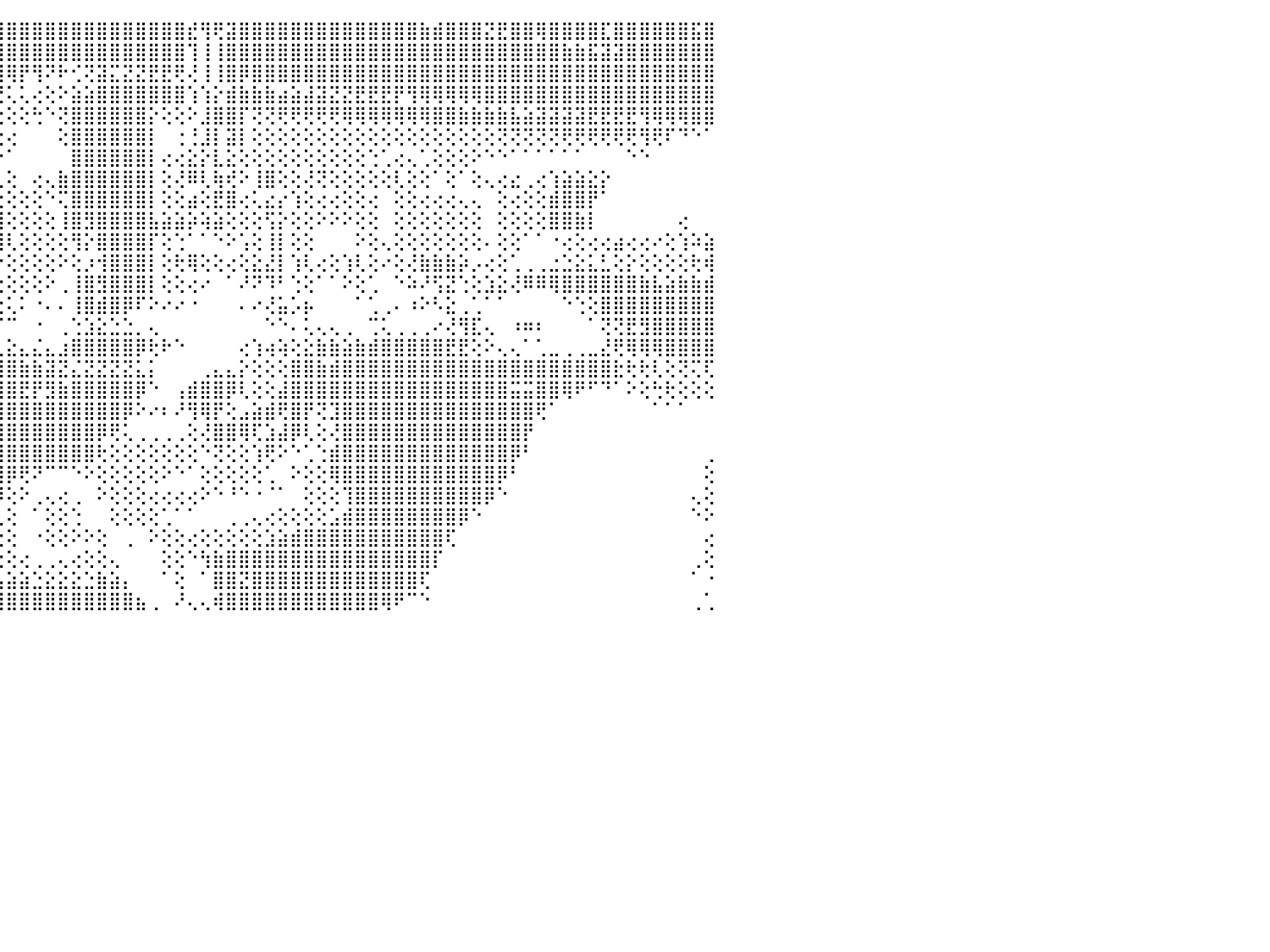

⠀⠀⠀⠀⠀⠀⠀⠀⠀⠀⠀⠀⠀⠀⠀⠀⠀⢕⢕⢔⢕⢸⢟⣷⡕⣼⡇⡕⢕⢕⣿⡕⢸⣿⣿⣕⣼⡿⢏⣱⣵⣷⣿⣿⣿⣿⣿⣿⣿⣿⣿⣿⣿⣿⣿⣿⣿⣿⣿⣞⢻⢟⣽⣿⣿⣿⣿⣿⣿⣿⣿⣿⣿⣿⣿⣿⣿⣷⣾⣿⣿⣿⣝⣟⣿⣿⢿⣿⣿⣿⣿⣏⣿⣿⣿⣿⣿⣿⣯⣿⠀
⠀⠀⠀⠀⠀⠀⠀⠀⠀⠀⢀⢄⢄⣄⣕⣕⣵⣵⣷⣿⣷⣶⡕⣿⣇⣸⡇⣧⡇⢕⢹⣷⡵⣿⣏⣥⡼⣿⣾⣿⣿⣿⣿⣿⣿⣿⣿⣿⣿⣿⣿⣿⣿⣿⣿⣿⣿⣿⣿⢹⢸⢸⣿⣿⣿⣿⣿⣿⣿⣿⣿⣿⣿⣿⣿⣿⣿⣿⣿⣿⣿⣿⣿⣿⣿⣿⣿⣿⣷⣷⣯⣽⣽⣿⣿⣿⣿⣿⣿⣿⠀
⠀⠀⠀⠀⠀⠀⢀⢔⢕⢕⢕⢕⢹⣿⣿⣿⡿⢿⢟⢛⢿⢿⡷⢋⡕⢸⣇⣿⢧⢗⣻⣵⣷⣿⣿⣿⣿⣿⣿⣿⣿⣿⣿⣿⣿⢿⡟⢻⠝⠗⢊⢝⣽⣍⣝⣝⣟⣟⢟⢜⢸⢸⣿⡿⣿⣿⣿⣿⣿⣿⣿⣿⣿⣿⣿⣿⣿⣿⣿⣿⣿⣿⣿⣿⣿⣿⣿⣿⣿⣿⣿⣿⣿⣿⣿⣿⣿⣿⣿⣿⠀
⠀⠀⠀⠀⠀⢀⢕⢕⢕⢕⢕⣵⣿⣿⣿⣿⢕⢕⢱⢳⣮⣿⣧⢳⢿⣾⣧⣵⣾⣿⣿⣿⣿⣿⣿⣿⣿⣿⡿⢿⡿⢿⠟⢗⢙⢅⢅⢔⢕⠕⣵⣵⣿⣿⣿⣿⣿⣿⣿⢱⢱⡕⣾⣷⣷⣷⣴⣵⣼⣽⣝⣝⣟⣟⣟⡟⢻⢿⢿⢿⢿⢿⣿⣿⣿⣿⣿⣿⣿⣿⣿⣿⣿⣿⣿⣿⣿⣿⣿⣿⠀
⠀⠀⠀⠀⠀⢑⠑⢑⢁⢕⢕⣩⣽⣽⣷⣧⣕⣕⣅⡕⣸⣟⡟⣧⣘⡟⢿⣿⣿⣿⣿⣿⣿⣿⡟⢏⠝⢑⢕⢕⢕⢔⢕⢕⢕⢕⢕⢓⠑⢝⣿⣿⣿⣿⣿⣿⡕⢕⢕⠕⣸⣿⣿⡏⢝⢝⢟⢟⢟⢟⢟⢿⢿⢿⢿⢿⢿⢿⣿⣿⣷⣷⣷⣷⣧⣵⣽⣽⣽⣽⣟⣟⣟⣟⢻⢿⢿⢿⣿⣿⠀
⠀⠀⠀⢗⢜⢕⢕⢕⣕⣕⣜⣿⣿⣿⣿⣿⣿⣿⣿⣷⣿⡿⢻⣿⣿⣧⡿⢟⢟⠟⢟⢙⢅⢕⢔⢕⢕⢕⢕⢕⢕⢅⢕⢕⢔⢔⠀⠀⠀⢕⣿⣿⣿⣿⣿⣿⡇⠀⢐⢘⣸⡇⣽⡇⢕⢕⢕⢕⢕⢕⢕⢕⢕⢕⢕⢕⢕⢕⢕⢕⢕⢕⢕⢝⢝⢝⢝⢝⢟⢟⢟⢟⢟⢟⢻⢟⠏⠙⠑⠁⠀
⢀⠀⠁⢕⢱⢕⢕⢸⣿⣿⣿⣿⣿⣿⣿⣿⡿⢿⢿⣿⣿⡇⢝⢟⢕⡕⢅⢔⢕⢕⢕⢑⢕⢕⢕⢕⢔⢕⢕⠑⠑⠑⠑⠑⠑⠁⠀⠀⠀⠀⣿⣿⣿⣿⣿⣿⡇⢔⢔⣕⡕⣇⣕⢕⢕⢕⢕⢕⢕⢕⢕⢕⢕⢑⢁⢔⢄⢁⢕⢕⢕⠕⠑⠑⠁⠁⠁⠁⠁⠁⠀⠀⠀⠑⠑⠀⠀⠀⠀⠀⠀
⢕⢔⠀⠁⠕⢵⣳⣷⣿⣿⣿⣿⣿⣿⣿⡇⢕⢕⢕⢜⢝⢿⣿⣷⡿⢷⢅⠐⠑⠑⠑⠑⠁⢰⣳⣵⣕⢕⠀⠀⠀⠀⢀⢀⢀⢕⠀⢔⢄⣷⣿⣿⣿⣿⣿⣿⡇⢕⢜⠿⢇⢷⢞⠕⢸⣿⢕⢕⢜⢝⢕⢕⢕⢕⢕⢇⢕⢕⠁⢕⠁⢕⢄⢔⣔⢀⢔⢱⣵⣵⣕⡕⠀⠀⠀⠀⠀⠀⠀⠀⠀
⢕⢕⢕⡔⠀⠁⢜⢍⢝⢕⢹⣿⣿⣿⢟⢕⢕⢕⢕⢕⢕⢕⢕⢕⢕⢲⢇⠀⠀⠀⢄⢄⣄⢜⣽⣿⣿⠮⠔⠄⠕⠔⠕⠑⢑⢕⢕⢕⠑⢍⣿⣿⣿⣿⣿⣿⡇⢕⢕⣴⢕⣟⣿⢔⢅⣔⡔⢱⢕⢔⢔⢕⢕⢔⠀⢕⢕⢔⢔⢔⢄⢄⠀⢕⢔⢕⢕⣾⣿⣿⡟⠁⠀⠀⠀⠀⠀⠀⠀⠀⠀
⢕⢕⢕⢕⢕⢀⠑⣱⣵⣕⡕⢜⢝⢕⢕⢕⢕⢕⢕⢕⢕⢕⢕⢕⢕⢕⢕⢔⠕⢑⢕⢕⢍⢜⣺⣿⣿⣏⢔⢔⢔⢕⣿⣿⣾⢕⢕⢕⢕⢸⣿⣻⣿⣿⣿⣿⣧⣵⣵⡵⢵⣵⢕⢕⢕⢫⡕⢕⢕⠕⠕⠕⢕⢕⠀⢕⢕⢕⢕⢕⢕⢕⠀⢕⢕⢕⢕⣿⣿⣷⡇⠀⠀⠀⠀⠀⠀⢔⠀⠀⠀
⢳⢷⢷⢾⡿⢿⢇⣾⣿⣿⣷⡕⢕⢕⢕⢕⢕⢕⢕⢕⢕⢕⢕⢕⢕⢕⢕⢕⢕⢕⢕⢕⢐⢕⢕⢹⣽⣏⢕⢑⢕⢕⣿⢹⣿⢇⢕⢕⢕⢕⢻⡕⣿⣿⣿⣿⡏⢕⢑⠁⠁⠑⠕⢡⢕⢸⡇⢕⢕⠀⠀⠀⠕⢕⢄⢕⢕⢕⢕⢕⢕⢕⠄⢕⢕⠁⠁⠐⢔⢕⢔⢔⣴⢔⢔⠔⢕⢱⠵⣵⠀
⣱⣕⣕⣱⡕⢕⣾⣿⣿⣿⣿⣷⣕⢕⢕⢕⢕⢕⢕⢕⢕⠑⠑⢳⢵⢵⢷⢷⣷⠷⠷⠗⠕⠵⠵⣼⣿⢿⢕⠕⢕⢄⠕⠕⠕⢕⢕⢕⢕⠕⢕⡰⢺⣿⣿⣿⡇⢕⢗⢿⢕⢕⢔⢕⣕⣜⡇⢱⢇⢔⢕⢱⢇⢕⠔⢕⢜⣷⣷⣷⡵⡠⢔⢕⢁⢀⢀⣐⣑⣕⣅⣃⢕⡕⢕⢕⢕⢕⢗⢾⠀
⢝⢝⣿⡿⢟⣿⣿⣿⣿⣿⣿⣿⣿⡧⢕⢕⢕⢕⢕⢕⢑⡴⢕⣕⣕⣕⣵⡾⢻⡕⣵⣀⡀⢀⡀⢈⢕⢜⢕⠕⢱⣑⢕⢕⢕⢕⢕⢕⠕⢀⢸⣿⣻⣿⣿⣿⡇⢕⢕⢔⠔⠀⠁⠜⠝⠹⠃⢑⢕⠁⠁⠕⢕⢁⠀⠑⠵⠜⢫⣝⢑⢕⣱⣕⢜⠿⠿⢿⣿⣿⣿⣿⣿⣿⣷⣧⣵⣷⣷⣾⠀
⢄⢕⠕⠑⠁⠝⣿⣿⣿⣿⣿⣿⡿⢕⢕⢕⢕⢕⢕⡕⢞⢻⢿⣿⣿⢿⣿⣿⣿⣷⣾⣿⣿⣿⣿⣷⣿⡇⠕⠆⡼⣿⠕⣕⢑⢅⠅⠐⠄⠄⢸⣿⣾⣿⡿⠏⠕⠔⠔⠐⠀⠀⠀⠄⠔⢜⣥⡡⡦⠀⠀⠀⠁⢁⢀⠄⠰⠕⠣⣕⢀⢁⠁⠁⠀⠀⠀⠀⠑⢑⢕⣿⣿⣿⣿⣿⣿⣿⣿⣿⠀
⢕⠕⠀⠀⠀⠀⠈⠻⣿⣿⣿⣿⣕⡕⢕⢕⢕⢕⢱⣷⣄⢑⢕⢜⢅⢄⠻⠿⢿⠿⠿⠟⠟⠟⠟⠛⠛⢕⢕⠀⠁⠀⢵⠀⠈⠉⠀⠐⠀⢀⢑⣱⣕⣑⣑⡀⢄⠀⠀⠀⠀⠀⠀⠀⠀⠑⠑⠄⢅⢄⢄⢀⠀⢉⢅⢀⢀⢀⠔⢜⢻⣏⢄⠀⠰⠶⠆⠀⠀⠀⠁⢝⢝⣟⣻⣿⣿⣿⣿⣿⠀
⠀⠀⠀⠀⠀⠀⠀⠀⠁⠙⠿⣿⣿⣿⣿⣿⣿⣿⣿⣿⣿⢇⠑⢕⠕⢕⠀⠀⠁⠁⠁⠁⠉⠍⠁⠀⢠⣕⣕⣕⣕⣕⡕⢄⢄⣕⣄⣌⣄⣰⣿⣿⣿⣿⣿⡿⢗⠗⠑⠀⠀⠀⠀⢔⢱⢴⢵⢕⣕⣷⣷⣵⣷⣾⣿⣿⣿⣿⣿⣟⣟⢕⠕⢄⢄⠁⢁⣀⢀⢀⣀⣜⢟⢿⢿⢿⣿⣿⣿⣿⠀
⠀⠀⠀⠀⠀⠀⠀⠀⠀⠀⠀⠈⠟⢿⣿⣿⣿⣿⣿⣿⣿⢕⠀⠑⠅⢑⠁⢔⢔⢔⢔⢔⣔⣔⣔⣐⣱⣞⣻⣿⣿⣿⣿⣿⢿⣿⣷⣷⣽⣝⣌⣝⣝⣝⣝⣅⡅⠀⠀⠀⢀⣄⣄⡕⢕⢕⢕⣿⣿⣷⣾⣿⣿⣿⣿⣿⣿⣿⣿⣿⣿⣿⣿⣿⣿⣿⣿⣿⣿⣿⣿⣿⣗⢗⢗⢇⢕⢝⢍⢏⠀
⠀⠀⠀⠀⠀⠀⠀⠀⠀⠀⠀⠀⠀⠀⠈⠉⠛⠛⠛⠛⠙⠀⠀⠀⠀⠁⠀⢱⣿⣿⣿⣿⣿⣿⣿⣿⣿⣿⣿⣿⣿⣿⣿⣿⣿⣿⣟⡟⣻⣷⣿⣿⣿⣿⣿⡿⠑⠀⢠⣾⣿⣿⡿⢇⢕⢕⣼⣿⣿⣿⣿⣿⣿⣿⣿⣿⣿⣿⣿⣿⣿⣿⣿⣿⣭⣭⣿⣿⢿⠟⠋⠙⠁⠕⢕⢓⢗⢕⢕⢕⠀
⠀⠀⠀⠀⠀⠀⠀⠀⠀⠀⠀⠀⠀⠀⠀⠀⠀⠀⠀⠀⠀⠀⠀⠀⠀⠀⠀⠘⣿⣿⢟⣻⣿⣿⣿⣿⣿⣿⣿⣿⣿⣿⣿⣿⣿⣿⣿⣿⣿⣿⣿⣿⣿⣿⡿⠕⠔⠆⠜⢻⢿⡟⢕⣠⣵⣾⢟⣿⡟⢝⣹⣿⣿⣿⣿⣿⣿⣿⣿⣿⣿⣿⣿⣿⣿⣿⢟⠁⠀⠀⠀⠀⠀⠀⠀⠁⠁⠁⠀⠀⠀
⠀⠀⠀⠀⠀⠀⠀⠀⠀⠀⠀⠀⠀⠀⠀⠀⠀⠀⠀⠀⠀⠀⠀⠀⠀⠀⠀⠀⢱⣾⣿⣿⣿⣿⣿⣿⣿⣿⣿⣿⣿⣿⣿⣿⣿⣿⣿⣿⣿⣿⣿⣿⡿⢟⢅⢀⢀⢀⢀⢕⢜⣿⣿⢿⢏⣱⣼⡿⢇⢕⢜⣿⣿⣿⣿⣿⣿⣿⣿⣿⣿⣿⣿⣿⣿⡟⠀⠀⠀⠀⠀⠀⠀⠀⠀⠀⠀⠀⠀⠀⠀
⠀⠀⠀⠀⠀⠀⠀⠀⠀⠀⠀⠀⠀⠀⠀⠀⠀⠀⠀⠀⠀⠀⠀⠀⠀⠀⠀⠀⢀⣿⣿⣿⣿⣿⣿⣿⣿⣿⣿⣿⣿⣿⣿⣿⣿⣿⣿⣿⣿⣿⣿⣿⢗⢕⢕⢕⢕⢕⢕⢕⠑⢝⢕⢕⢱⢟⠕⠑⢁⢑⣾⣿⣿⣿⣿⣿⣿⣿⣿⣿⣿⣿⣿⣿⡿⠃⠀⠀⠀⠀⠀⠀⠀⠀⠀⠀⠀⠀⠀⢀⠀
⠀⠀⠀⠀⠀⠀⠀⠀⠀⠀⠀⠀⠀⠀⠀⠀⠀⠀⠀⠀⠀⠀⠀⠀⠀⠀⠀⢀⠈⢘⣿⣿⣿⣿⣿⣿⣿⣿⣿⣿⣿⣿⣿⣿⣿⡿⢟⠝⠉⠉⠑⠕⢕⢕⢕⢕⢕⠕⠑⠁⢕⢕⢕⢕⢕⢁⠀⠕⢕⢕⢿⣿⣿⣿⣿⣿⣿⣿⣿⣿⣿⣿⣿⡿⠃⠀⠀⠀⠀⠀⠀⠀⠀⠀⠀⠀⠀⠀⠀⢕⠀
⠀⠀⠀⠀⠀⠀⠀⠀⠀⠀⠀⠀⠀⠀⠀⠀⠀⠀⠀⠀⠀⠀⠀⠀⠀⠀⠀⠁⢁⢕⢹⣿⣿⣿⣿⣿⣿⣿⣿⣿⣿⣿⣿⣿⡿⢕⠕⢀⢄⢔⢀⠀⠕⢕⢕⢕⢔⢔⢔⢔⠕⠑⠘⠑⠐⠈⠁⠀⢕⢕⢕⢹⣿⣿⣿⣿⣿⣿⣿⣿⣿⣿⡿⠑⠀⠀⠀⠀⠀⠀⠀⠀⠀⠀⠀⠀⠀⠀⢄⢕⠀
⠀⠀⠀⠀⠀⠀⠀⠀⠀⠀⠀⠀⠀⠀⠀⠀⠀⠀⠀⠀⠀⠀⠀⠀⠀⠀⠀⠀⠑⠀⣱⣿⣿⣿⣿⣿⣿⣿⣿⣿⣿⣿⣿⣿⢇⢕⠀⠁⢕⢕⢑⠀⠀⢕⢕⢕⢕⢁⠁⠁⠀⠀⢀⢀⢄⢔⢕⢕⢕⢕⣡⣾⣿⣿⣿⣿⣿⣿⣿⣿⡿⠑⠀⠀⠀⠀⠀⠀⠀⠀⠀⠀⠀⠀⠀⠀⠀⠀⠑⠕⠀
⠀⠀⠀⠀⠀⠀⠀⠀⠀⠀⠀⠀⠀⠀⠀⠀⠀⠀⠀⠀⠀⠀⠀⠀⠀⠀⠁⠀⠀⣰⣿⣿⣿⣿⣿⣿⣿⣿⣿⣿⣿⣿⣿⡏⢕⢕⠀⠐⢕⢕⠕⠕⢕⠀⢀⠀⠕⢕⢕⢔⢕⢕⢕⢕⢕⣱⣵⣾⣿⣿⣿⣿⣿⣿⣿⣿⣿⣿⣿⢏⠀⠀⠀⠀⠀⠀⠀⠀⠀⠀⠀⠀⠀⠀⠀⠀⠀⠀⠀⢔⠀
⠀⠀⠀⠀⠀⠀⠀⠀⠀⠀⠀⠀⠀⠀⠀⠀⠀⠀⠀⠀⠀⢀⠀⠀⠀⠀⠀⢄⠸⣿⣿⣿⣿⣿⣿⣿⣿⣿⣿⣿⣿⣿⢑⢕⢕⢕⢔⢀⢀⢄⢔⢕⢕⢄⠀⠀⠀⢕⢕⠑⢳⣷⣿⣿⣿⣿⣿⣿⣿⣿⣿⣿⣿⣿⣿⣿⣿⣿⡏⠀⠀⠀⠀⠀⠀⠀⠀⠀⠀⠀⠀⠀⠀⠀⠀⠀⠀⠀⢀⢕⠀
⠀⠀⠀⠀⠀⠀⠀⠀⠀⠀⠀⠀⠀⠀⠀⠀⠀⠀⢀⢀⢅⢕⢕⢱⠐⠀⠀⠑⢕⢙⣿⣿⣿⣿⣿⣿⣿⣿⣿⣿⣿⣿⣷⣷⣧⣵⣵⣑⣕⣕⣕⣑⣷⣵⡄⠀⠀⠁⢕⠀⠁⣿⣿⣝⣿⣿⣿⣿⣿⣿⣿⣿⣿⣿⣿⣿⣿⢏⠀⠀⠀⠀⠀⠀⠀⠀⠀⠀⠀⠀⠀⠀⠀⠀⠀⠀⠀⠀⠁⠐⠀
⠀⠀⠀⠀⠀⠀⠀⠀⠀⠀⠀⠀⠀⠀⠀⢄⠀⠀⢕⠕⢕⢕⠑⠀⠀⠀⠀⠀⢕⢕⢝⣿⣿⣿⣿⣿⣿⣿⣿⣿⣿⣿⣿⣿⣿⣿⣿⣿⣿⣿⣿⣿⣿⣿⣿⣦⢀⠀⠜⢄⢄⢾⣿⣿⣿⣿⣿⣿⣿⣿⣿⣿⣿⣿⢿⠟⠉⠑⠀⠀⠀⠀⠀⠀⠀⠀⠀⠀⠀⠀⠀⠀⠀⠀⠀⠀⠀⠀⢀⢁⠀
⠀⠀⠀⠀⠀⠀⠀⠀⠀⠀⠀⠀⠀⠀⠀⠀⠀⠀⠀⠀⠀⠀⠀⠀⠀⠀⠀⠀⠀⠀⠀⠀⠀⠀⠀⠀⠀⠀⠀⠀⠀⠀⠀⠀⠀⠀⠀⠀⠀⠀⠀⠀⠀⠀⠀⠀⠀⠀⠀⠀⠀⠀⠀⠀⠀⠀⠀⠀⠀⠀⠀⠀⠀⠀⠀⠀⠀⠀⠀⠀⠀⠀⠀⠀⠀⠀⠀⠀⠀⠀⠀⠀⠀⠀⠀⠀⠀⠀⠀⠀⠀